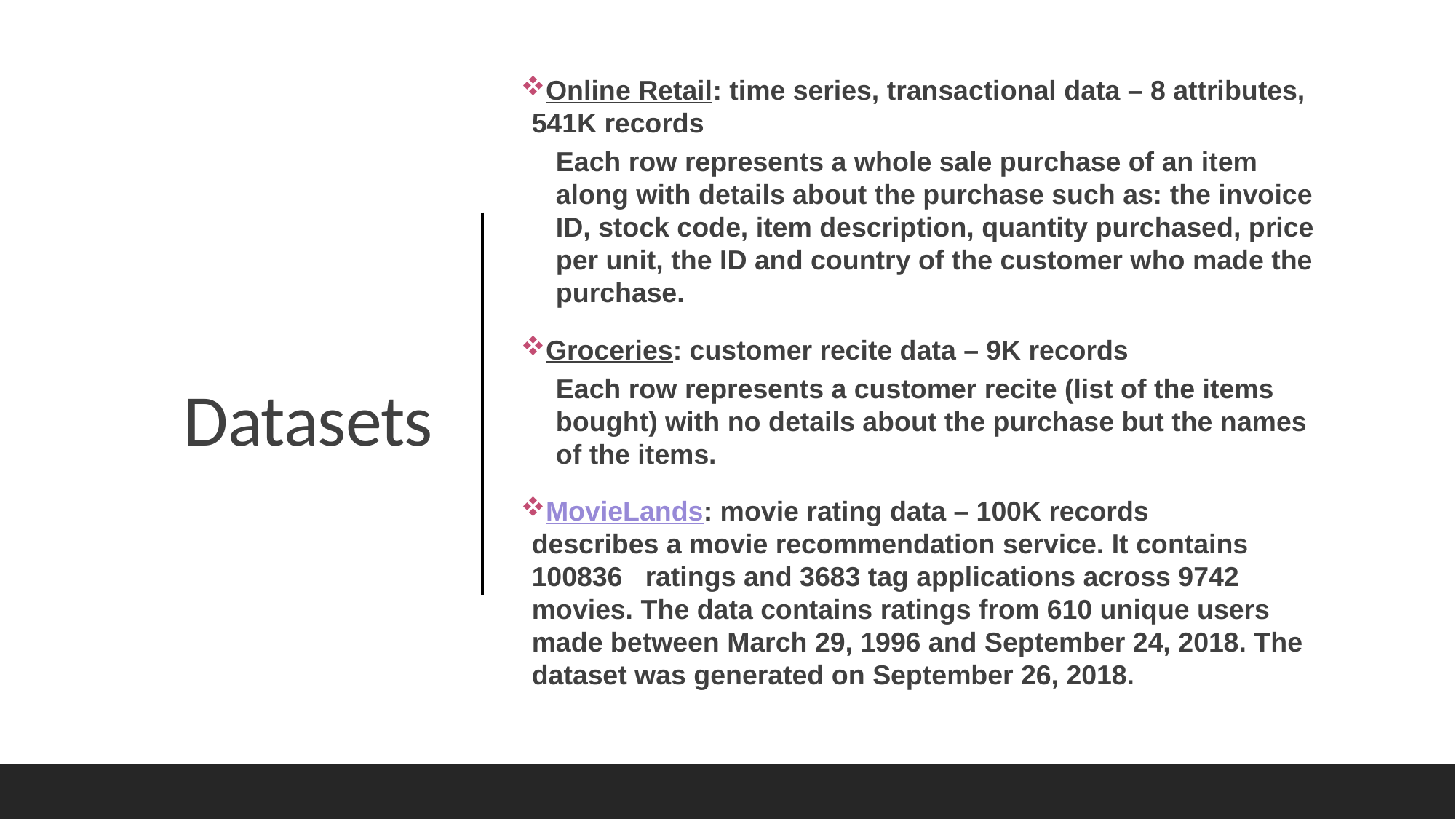

Online Retail: time series, transactional data – 8 attributes, 541K records
Each row represents a whole sale purchase of an item along with details about the purchase such as: the invoice ID, stock code, item description, quantity purchased, price per unit, the ID and country of the customer who made the purchase.
Groceries: customer recite data – 9K records
Each row represents a customer recite (list of the items bought) with no details about the purchase but the names of the items.
MovieLands: movie rating data – 100K records
describes a movie recommendation service. It contains 100836   ratings and 3683 tag applications across 9742 movies. The data contains ratings from 610 unique users made between March 29, 1996 and September 24, 2018. The dataset was generated on September 26, 2018.
# Datasets